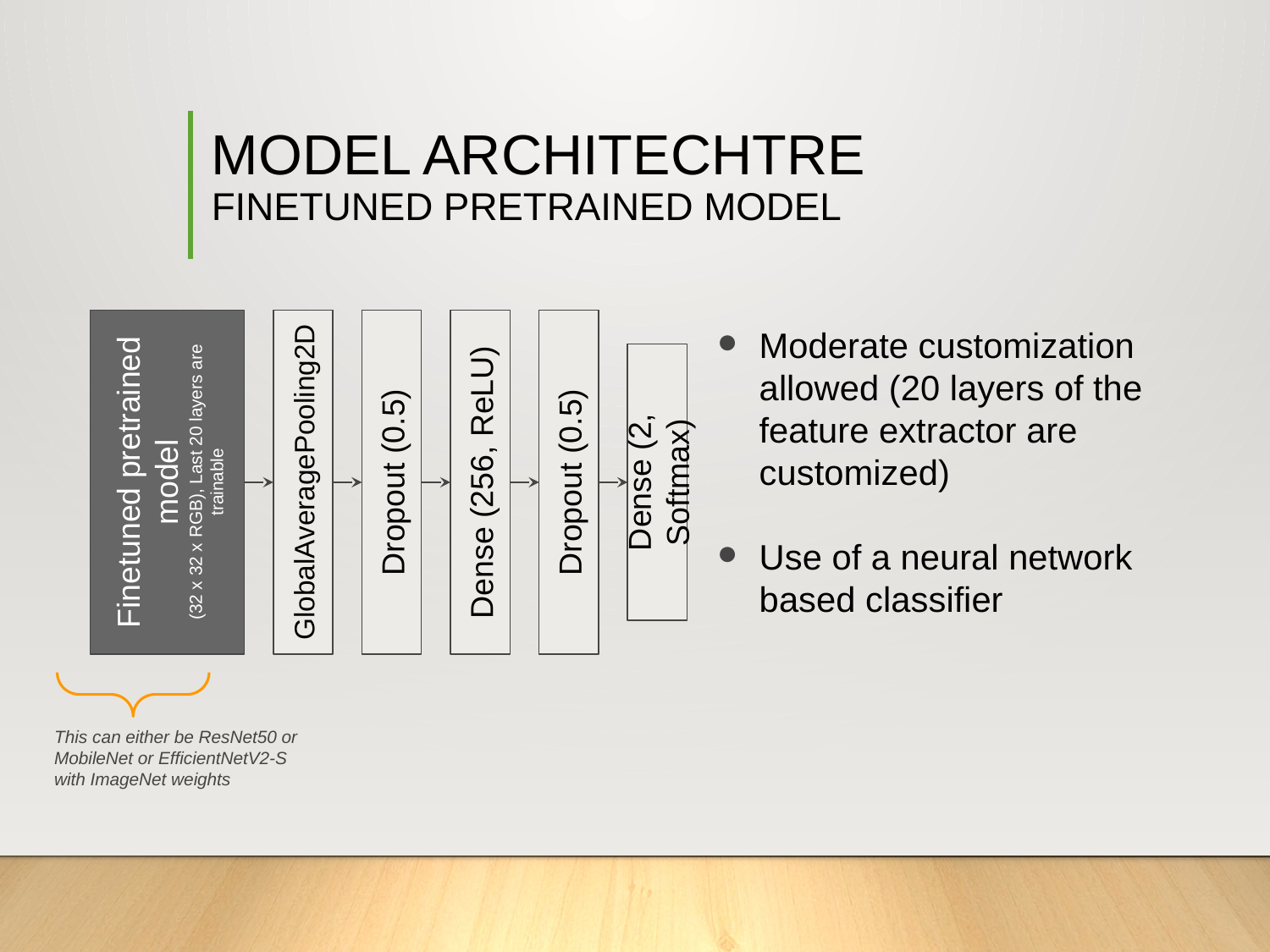

# MODEL ARCHITECHTRE FINETUNED PRETRAINED MODEL
Finetuned pretrained model
(32 x 32 x RGB), Last 20 layers are trainable
GlobalAveragePooling2D
Dropout (0.5)
Dense (256, ReLU)
Dropout (0.5)
Dense (2, Softmax)
Moderate customization allowed (20 layers of the feature extractor are customized)

Use of a neural network based classifier

This can either be ResNet50 or MobileNet or EfficientNetV2-S with ImageNet weights